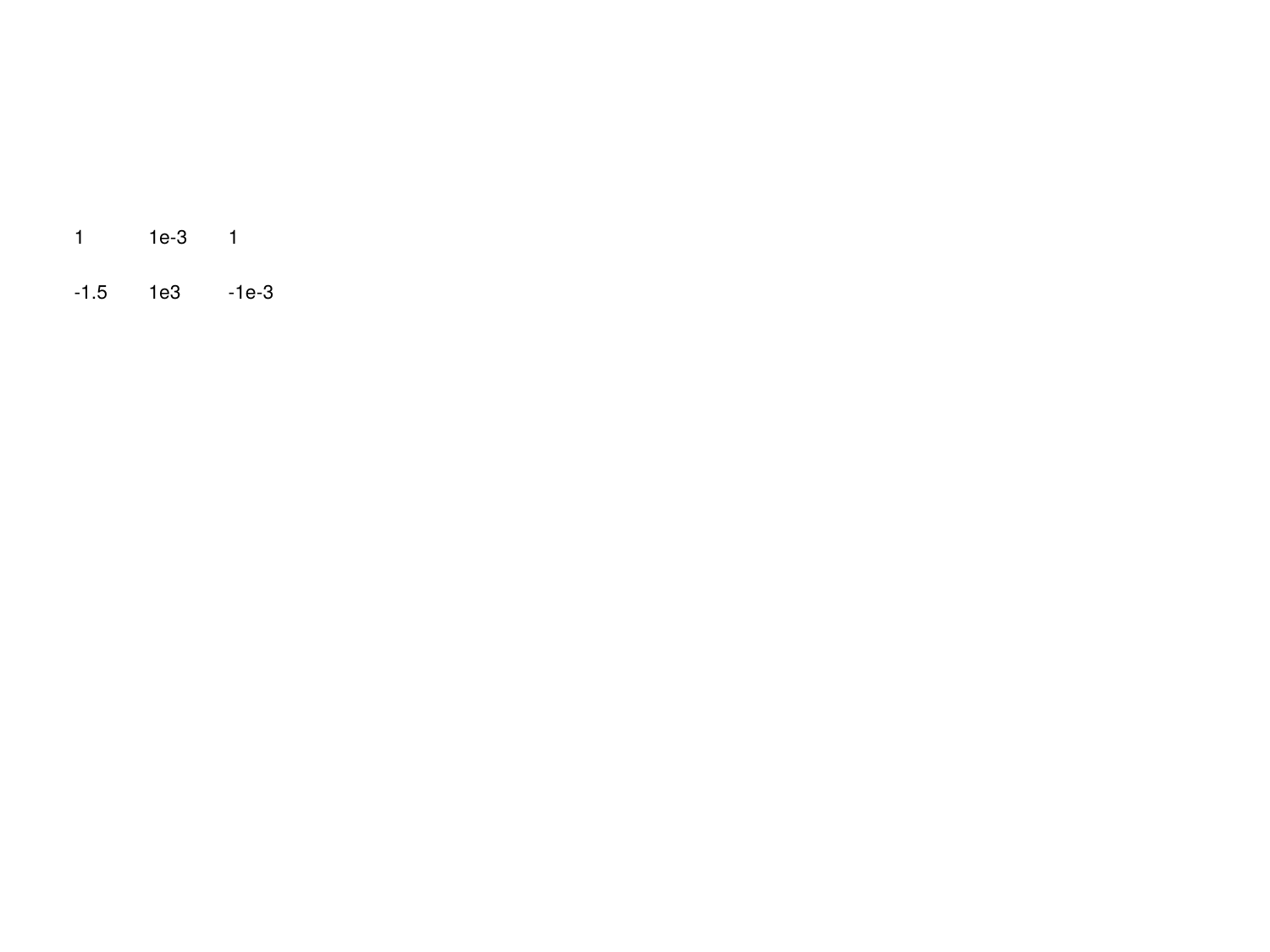

| 1 | 1e-3 | 1 |
| --- | --- | --- |
| -1.5 | 1e3 | -1e-3 |